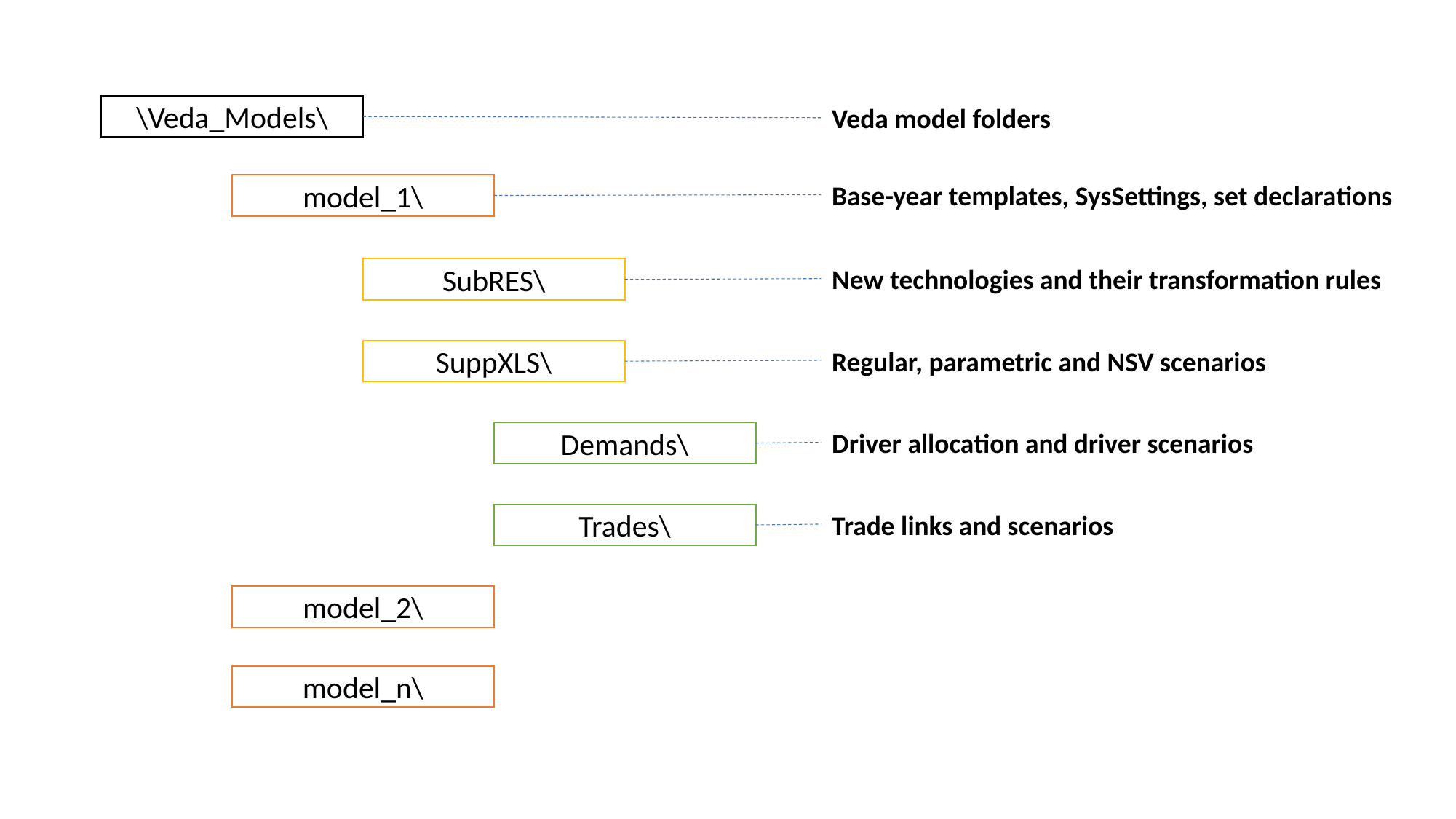

\Veda_Models\
Veda model folders
Base-year templates, SysSettings, set declarations
model_1\
New technologies and their transformation rules
SubRES\
Regular, parametric and NSV scenarios
SuppXLS\
Driver allocation and driver scenarios
Demands\
Trade links and scenarios
Trades\
model_2\
model_n\